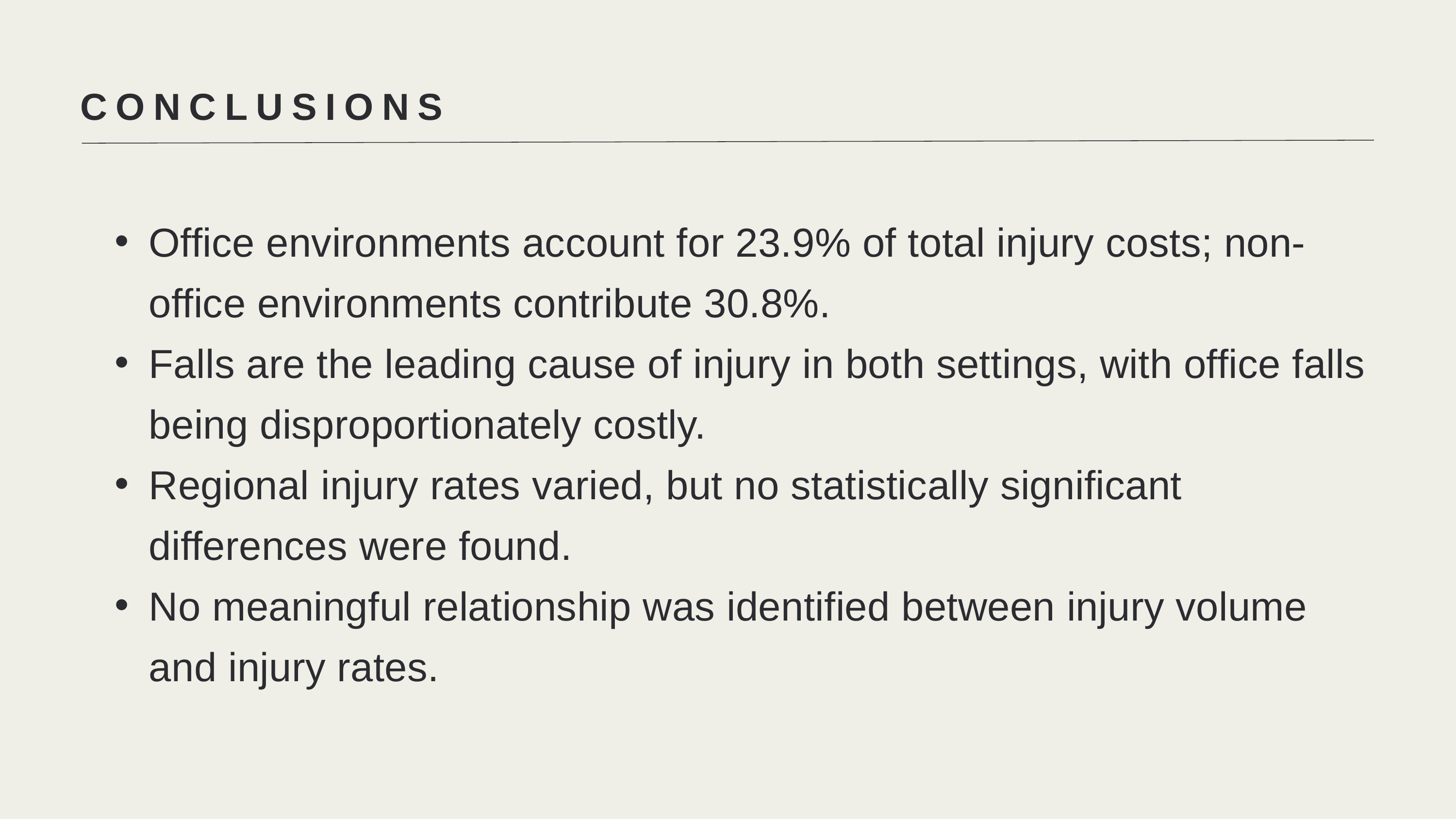

CONCLUSIONS

Office environments account for 23.9% of total injury costs; non-office environments contribute 30.8%.
Falls are the leading cause of injury in both settings, with office falls being disproportionately costly.
Regional injury rates varied, but no statistically significant differences were found.
No meaningful relationship was identified between injury volume and injury rates.